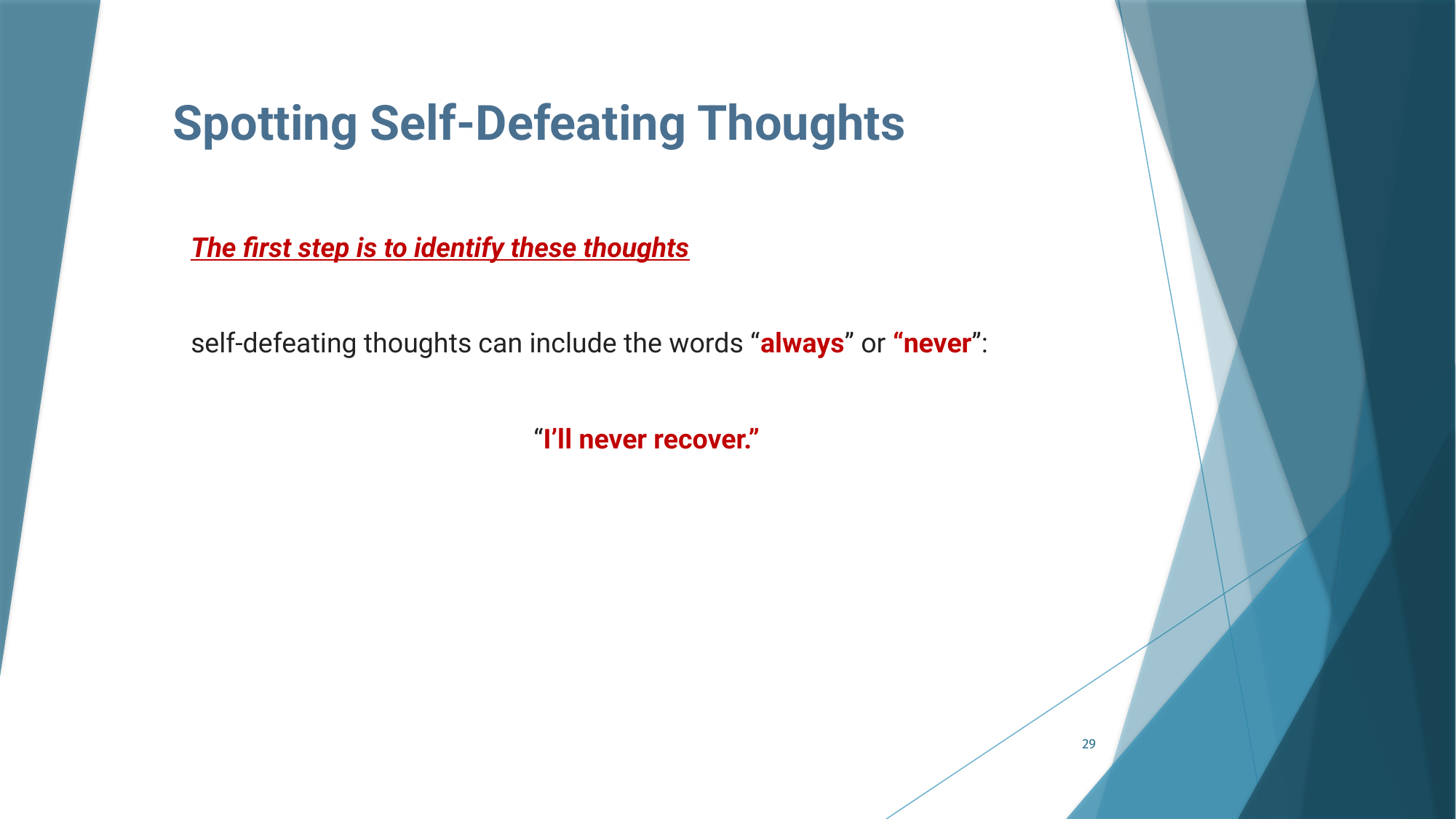

# Spotting Self-Defeating Thoughts
The first step is to identify these thoughts

self-defeating thoughts can include the words “always” or “never”:

 “I’ll never recover.”
29